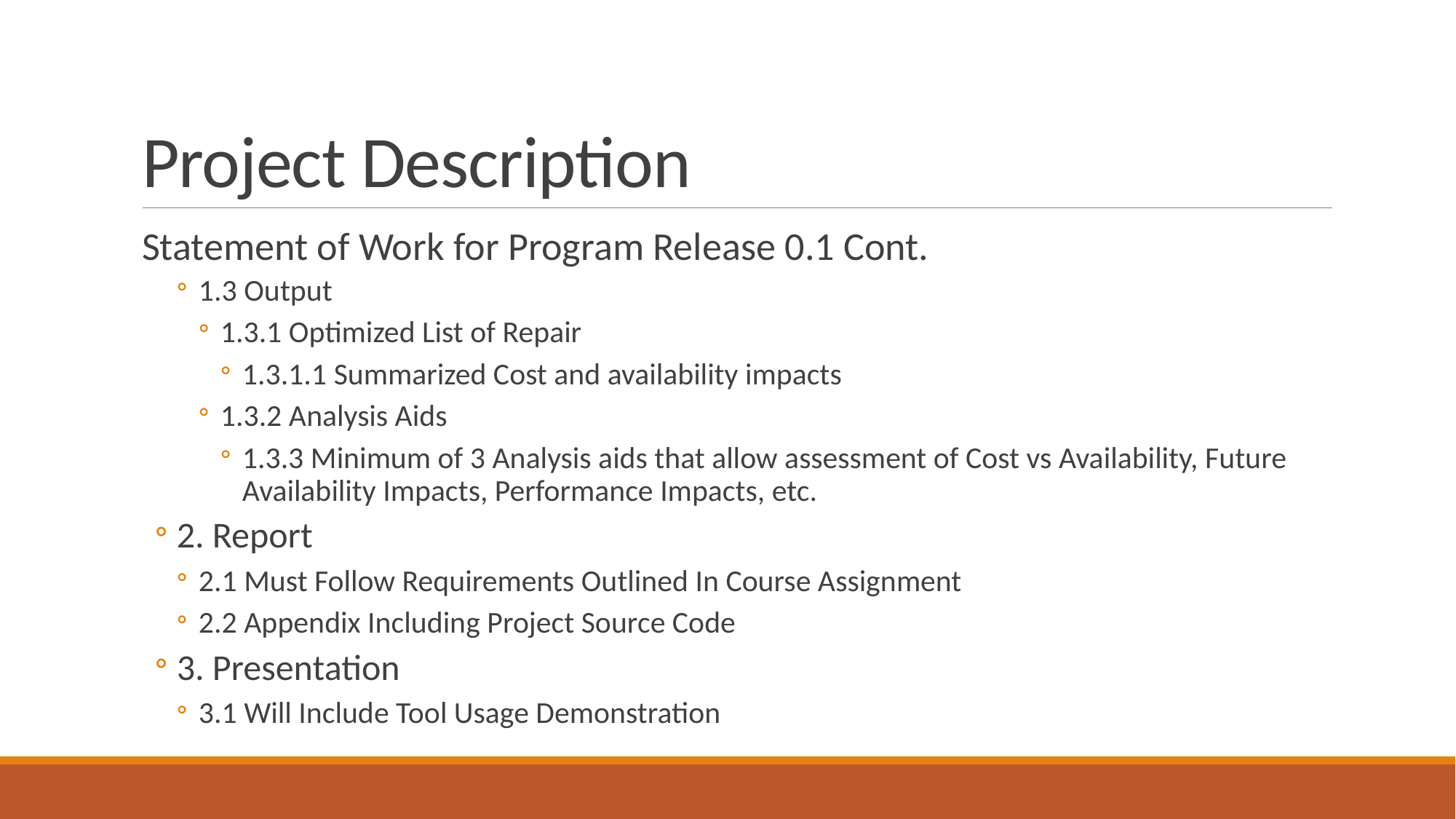

# Project Description
Statement of Work for Program Release 0.1 Cont.
1.3 Output
1.3.1 Optimized List of Repair
1.3.1.1 Summarized Cost and availability impacts
1.3.2 Analysis Aids
1.3.3 Minimum of 3 Analysis aids that allow assessment of Cost vs Availability, Future Availability Impacts, Performance Impacts, etc.
2. Report
2.1 Must Follow Requirements Outlined In Course Assignment
2.2 Appendix Including Project Source Code
3. Presentation
3.1 Will Include Tool Usage Demonstration